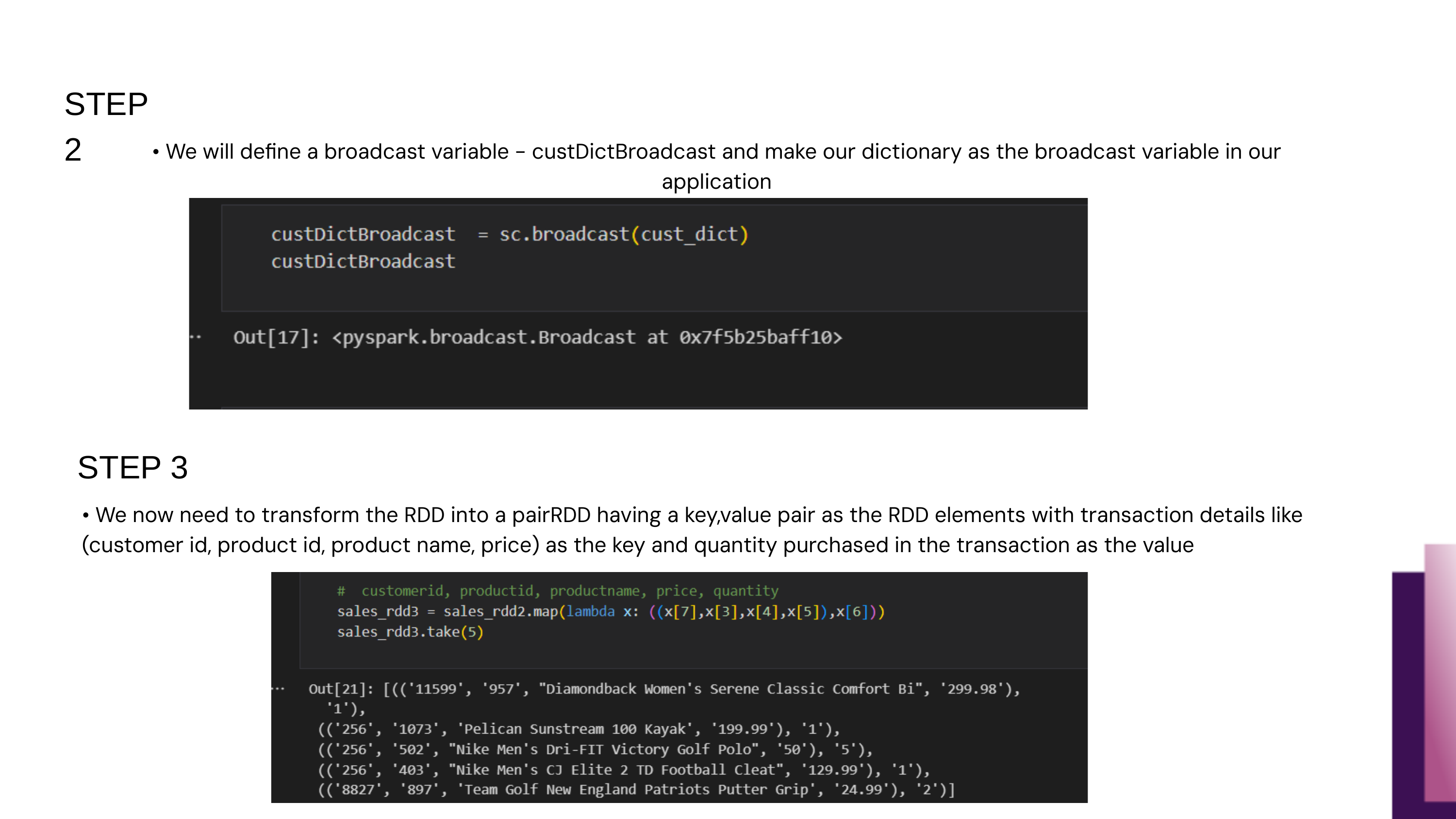

STEP 2
• We will define a broadcast variable - custDictBroadcast and make our dictionary as the broadcast variable in our application

STEP 3
• We now need to transform the RDD into a pairRDD having a key,value pair as the RDD elements with transaction details like (customer id, product id, product name, price) as the key and quantity purchased in the transaction as the value